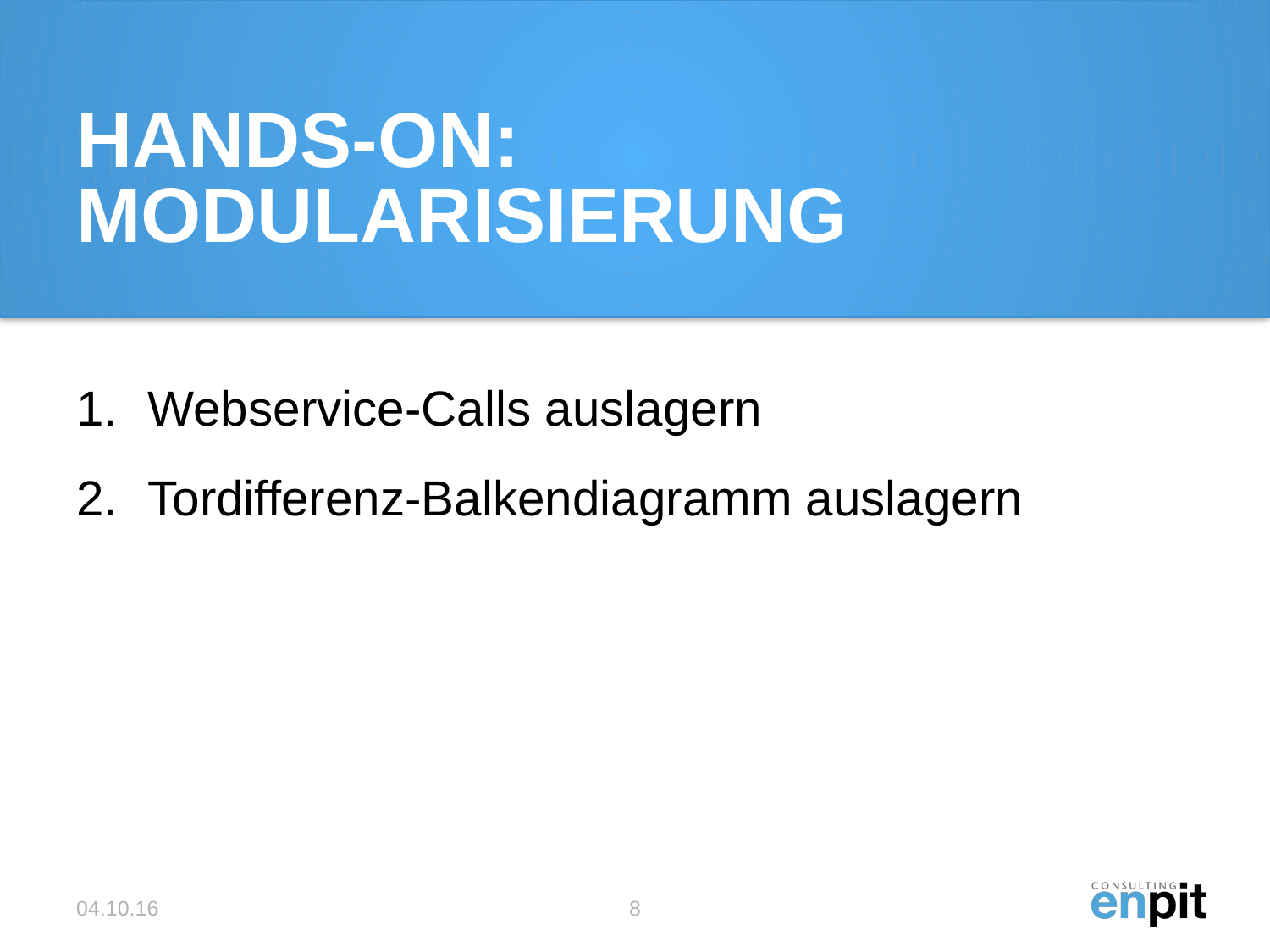

# Hands-On: Modularisierung
Webservice-Calls auslagern
Tordifferenz-Balkendiagramm auslagern
04.10.16
8